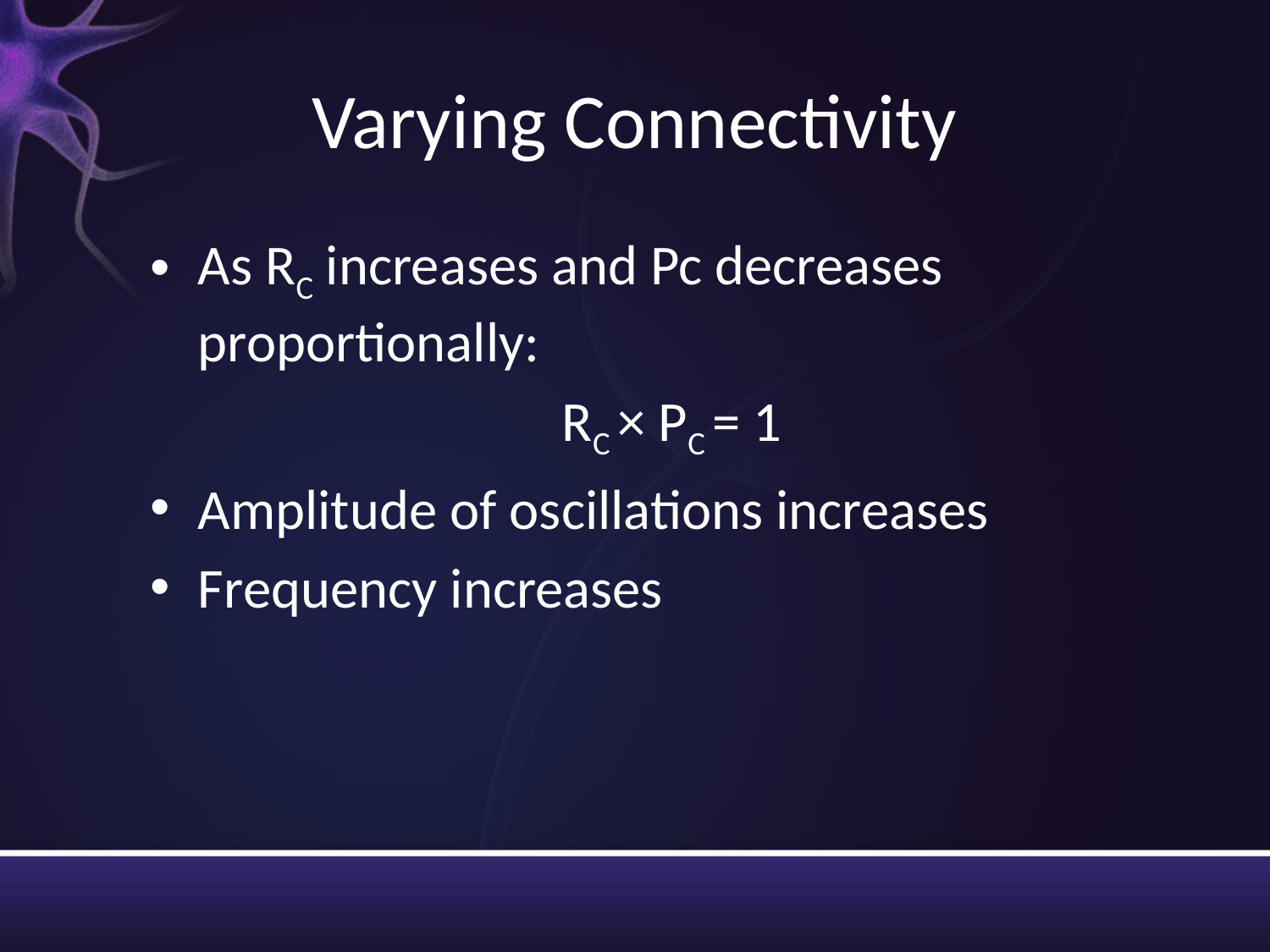

# Varying Connectivity
As RC increases and Pc decreases proportionally:
RC × PC = 1
Amplitude of oscillations increases
Frequency increases